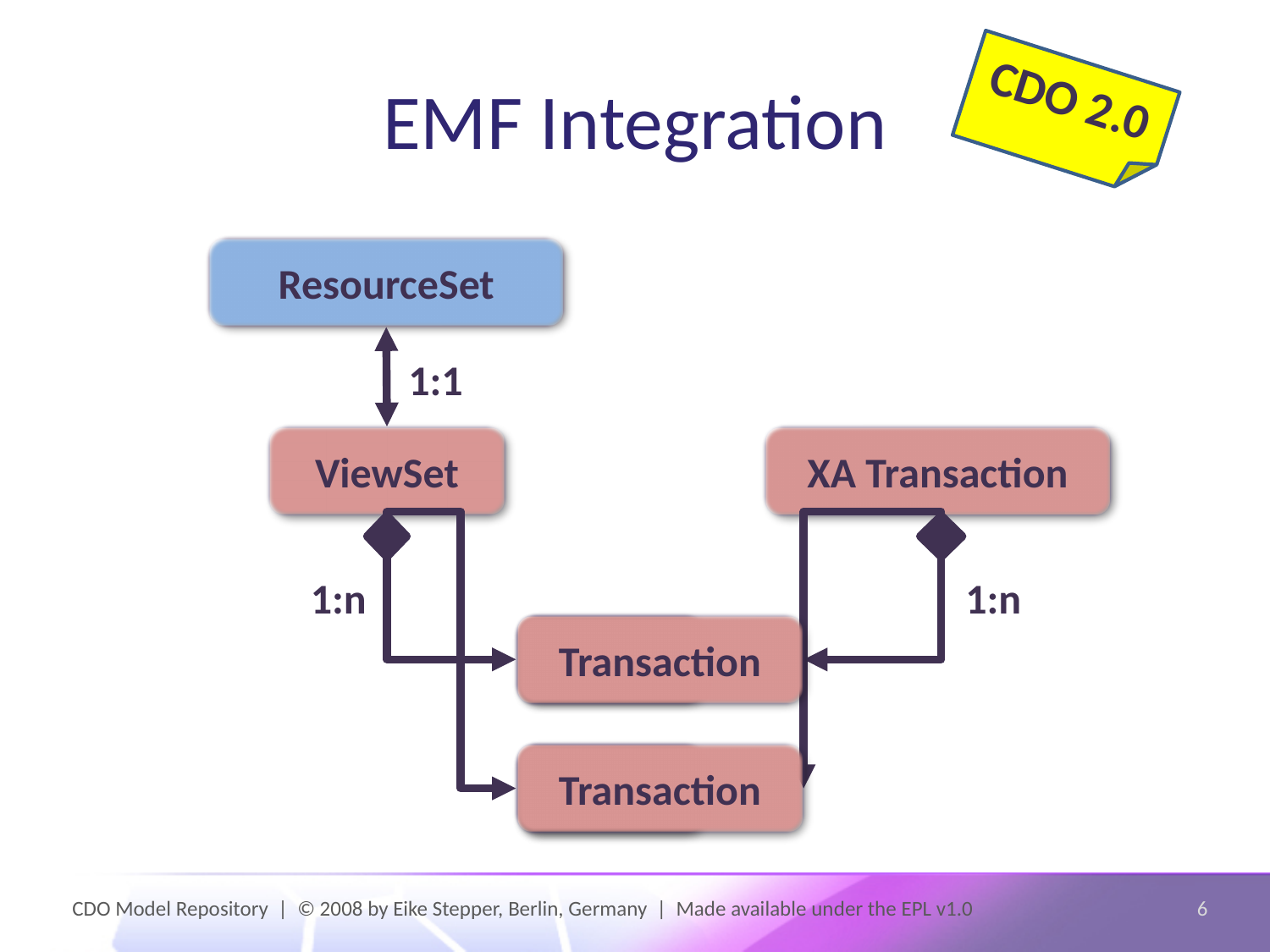

# EMF Integration
CDO 2.0
ResourceSet
1:1
ViewSet
XA Transaction

1:n
1:n
View
Transaction
View
Transaction
CDO Model Repository  |  © 2008 by Eike Stepper, Berlin, Germany  |  Made available under the EPL v1.0
6